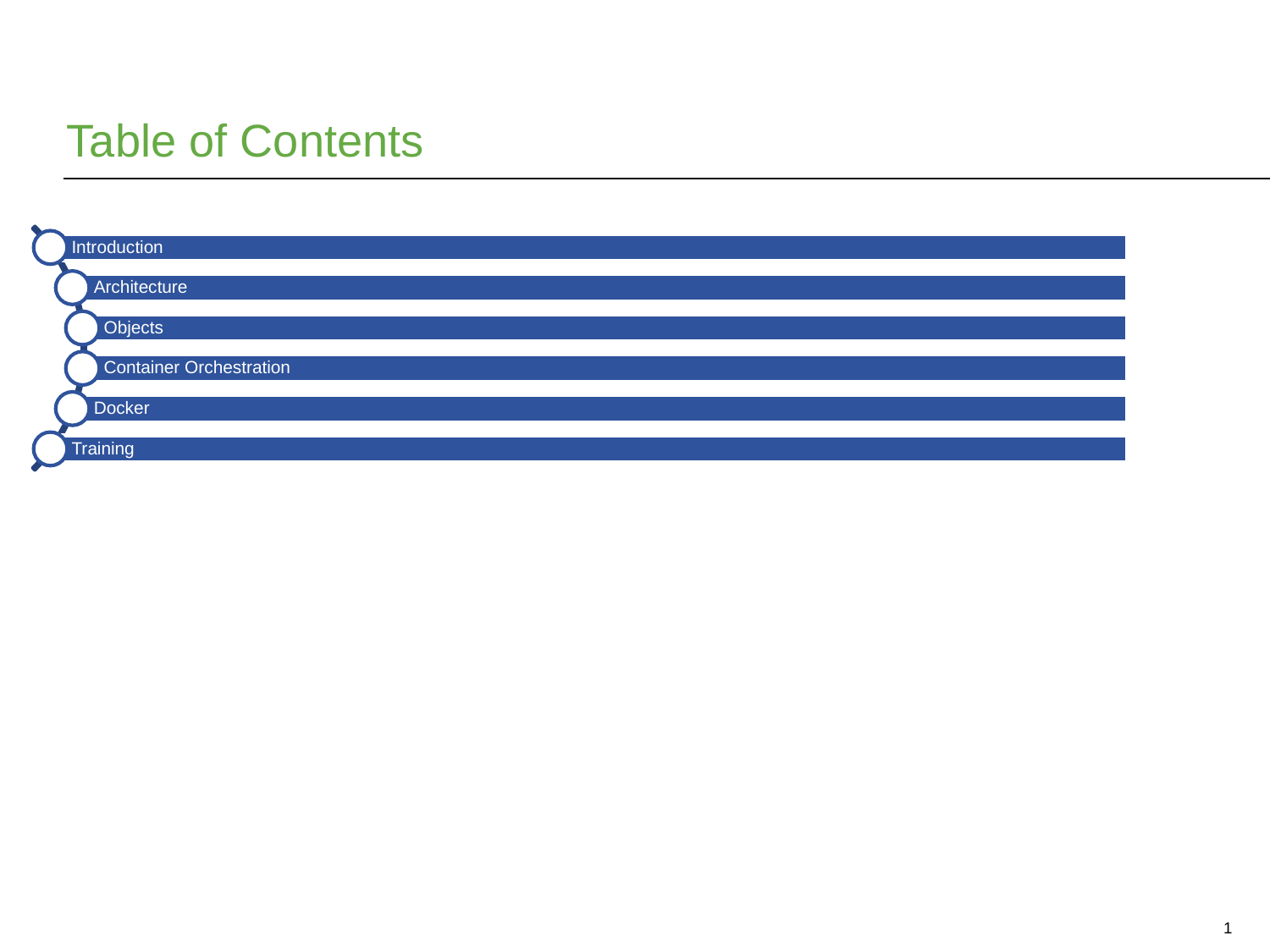

# Table of Contents
Introduction
Architecture
Objects
Container Orchestration
Docker
Training
1